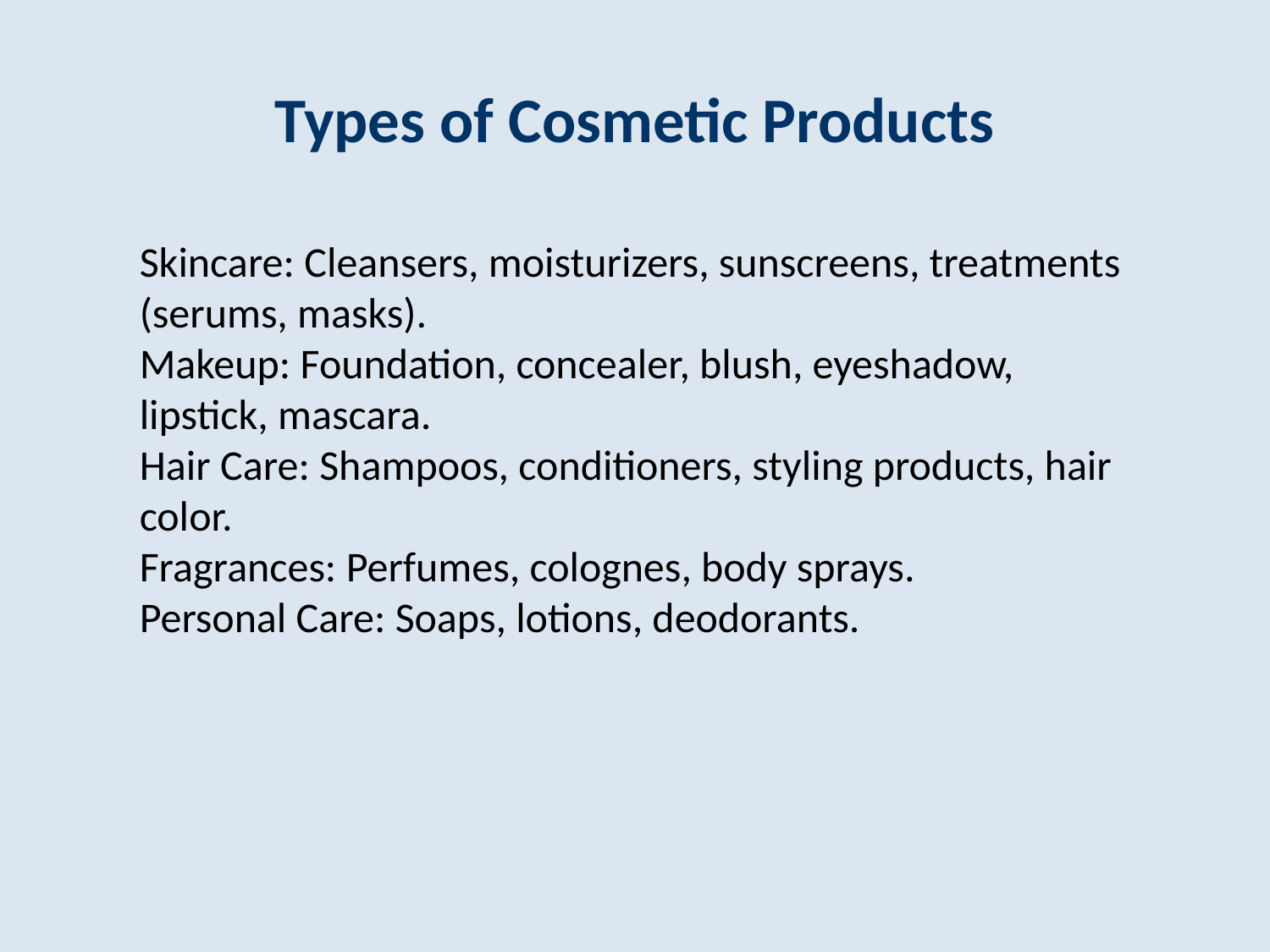

# Types of Cosmetic Products

Skincare: Cleansers, moisturizers, sunscreens, treatments (serums, masks).
Makeup: Foundation, concealer, blush, eyeshadow, lipstick, mascara.
Hair Care: Shampoos, conditioners, styling products, hair color.
Fragrances: Perfumes, colognes, body sprays.
Personal Care: Soaps, lotions, deodorants.